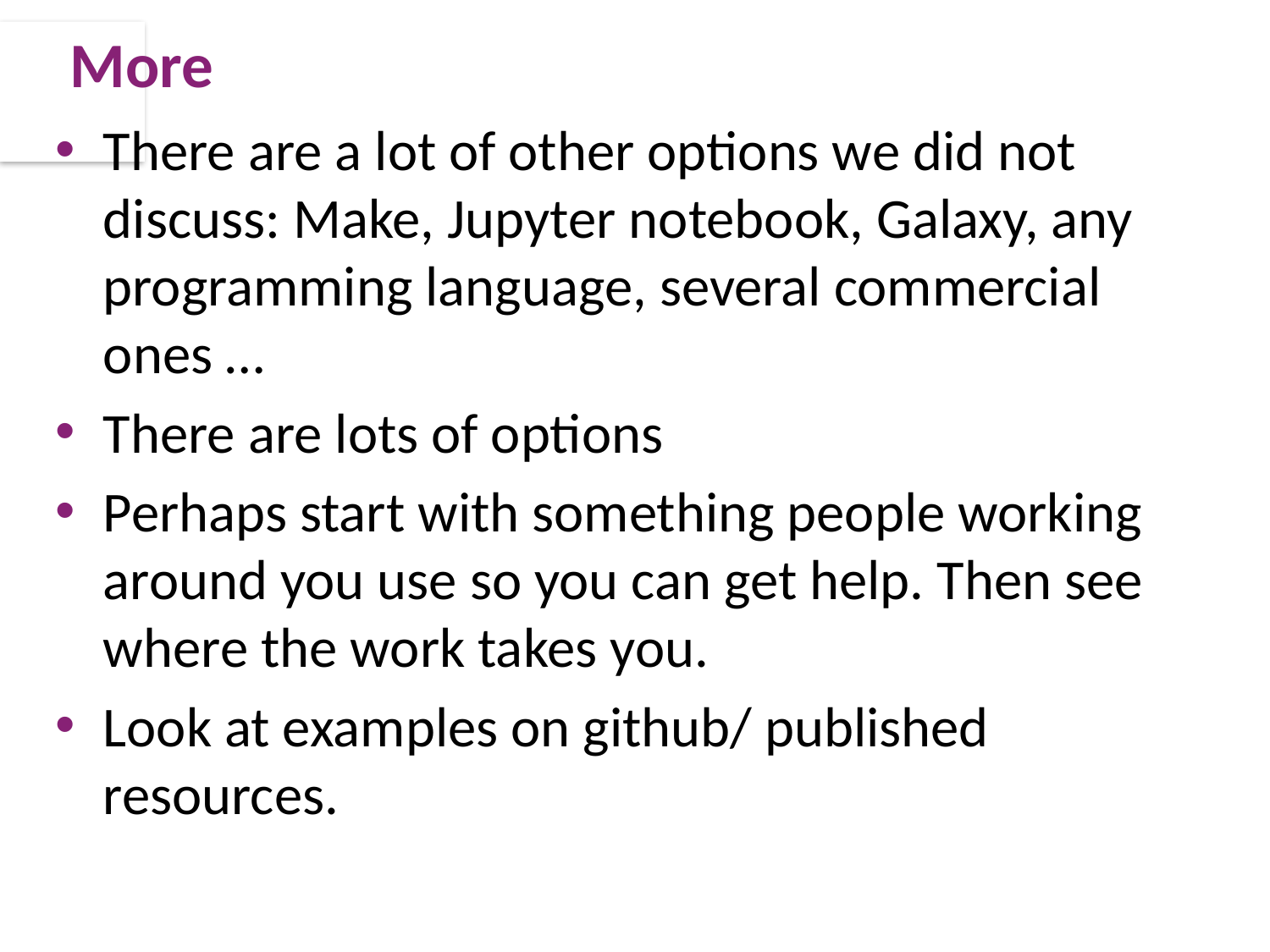

# More

There are a lot of other options we did not discuss: Make, Jupyter notebook, Galaxy, any programming language, several commercial ones …
There are lots of options
Perhaps start with something people working around you use so you can get help. Then see where the work takes you.
Look at examples on github/ published resources.